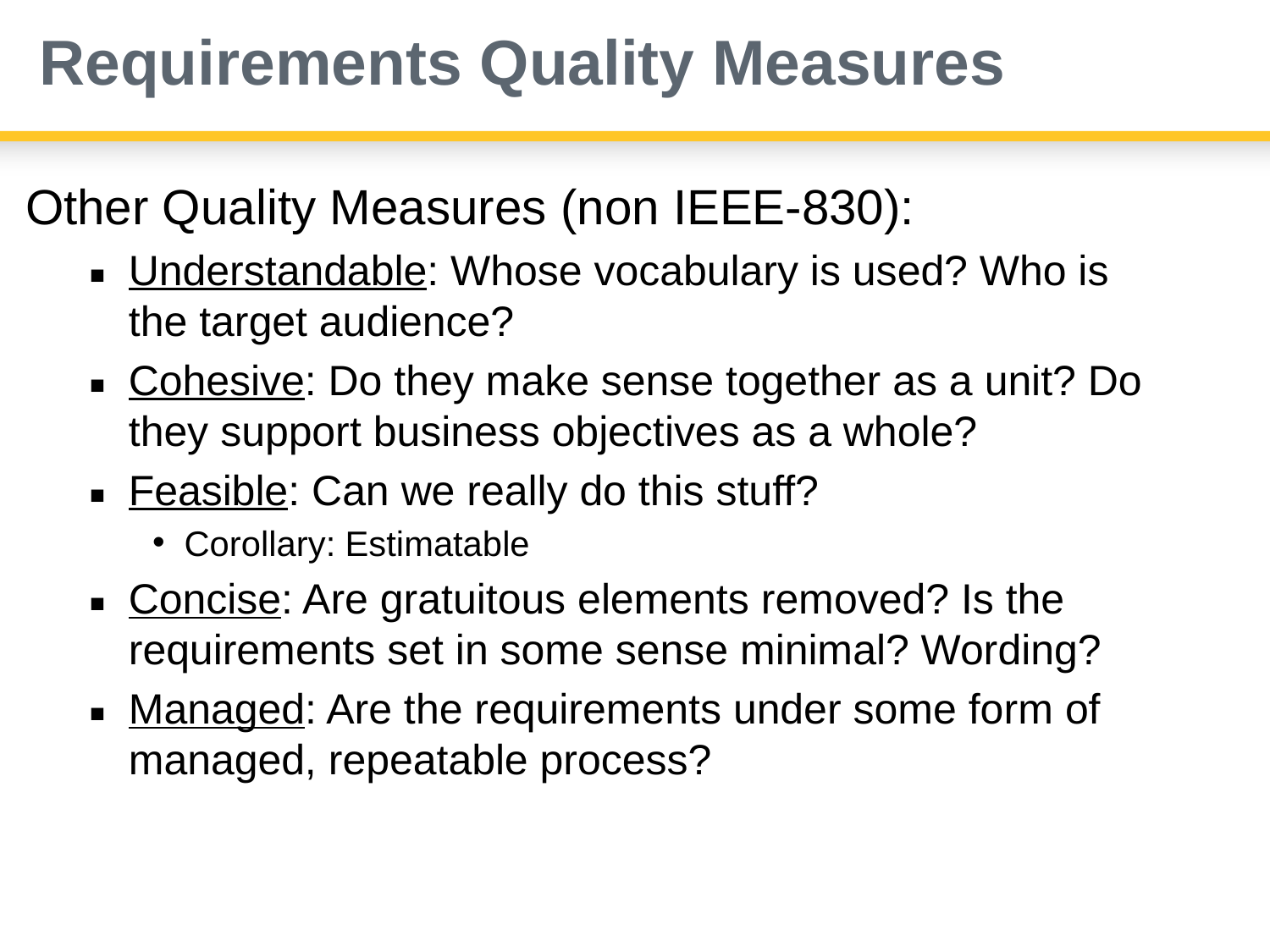

# Requirements Quality Measures
Other Quality Measures (non IEEE-830):
Understandable: Whose vocabulary is used? Who is the target audience?
Cohesive: Do they make sense together as a unit? Do they support business objectives as a whole?
Feasible: Can we really do this stuff?
Corollary: Estimatable
Concise: Are gratuitous elements removed? Is the requirements set in some sense minimal? Wording?
Managed: Are the requirements under some form of managed, repeatable process?